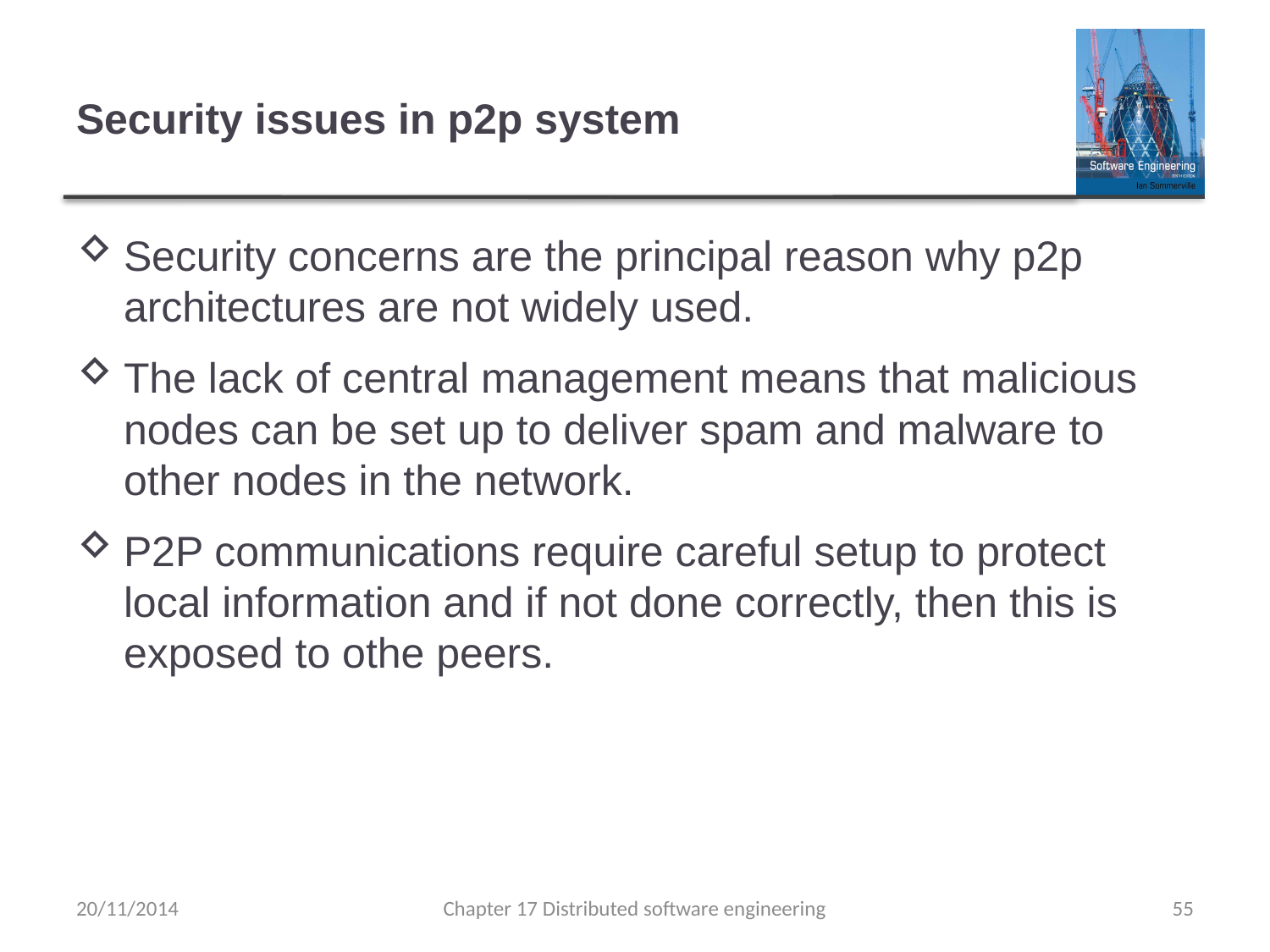

# Security issues in p2p system
Security concerns are the principal reason why p2p architectures are not widely used.
The lack of central management means that malicious nodes can be set up to deliver spam and malware to other nodes in the network.
P2P communications require careful setup to protect local information and if not done correctly, then this is exposed to othe peers.
20/11/2014
Chapter 17 Distributed software engineering
55